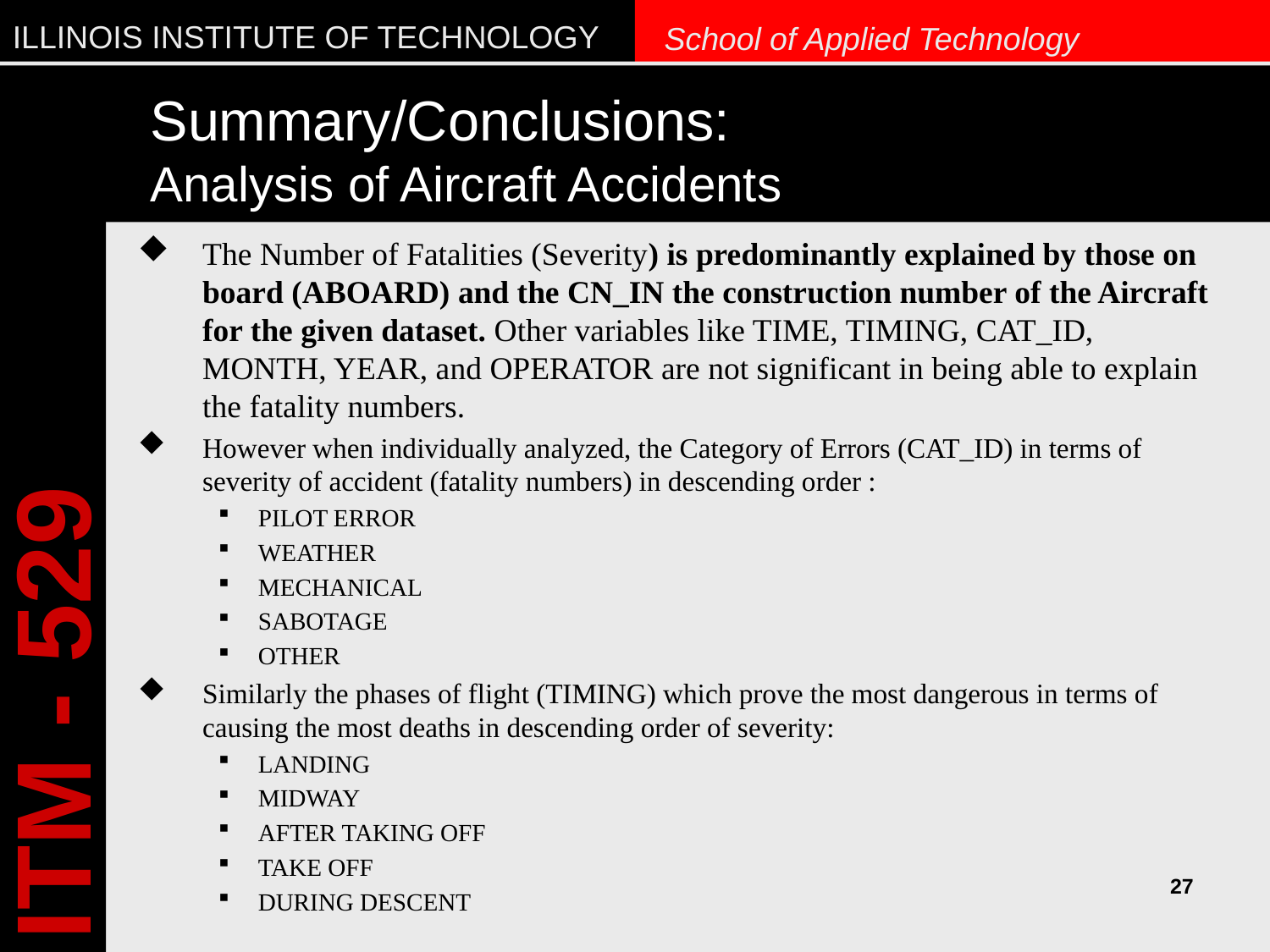

# Summary/Conclusions: Analysis of Aircraft Accidents
The Number of Fatalities (Severity) is predominantly explained by those on board (ABOARD) and the CN_IN the construction number of the Aircraft for the given dataset. Other variables like TIME, TIMING, CAT_ID, MONTH, YEAR, and OPERATOR are not significant in being able to explain the fatality numbers.
However when individually analyzed, the Category of Errors (CAT_ID) in terms of severity of accident (fatality numbers) in descending order :
PILOT ERROR
WEATHER
MECHANICAL
SABOTAGE
OTHER
Similarly the phases of flight (TIMING) which prove the most dangerous in terms of causing the most deaths in descending order of severity:
LANDING
MIDWAY
AFTER TAKING OFF
TAKE OFF
DURING DESCENT
27